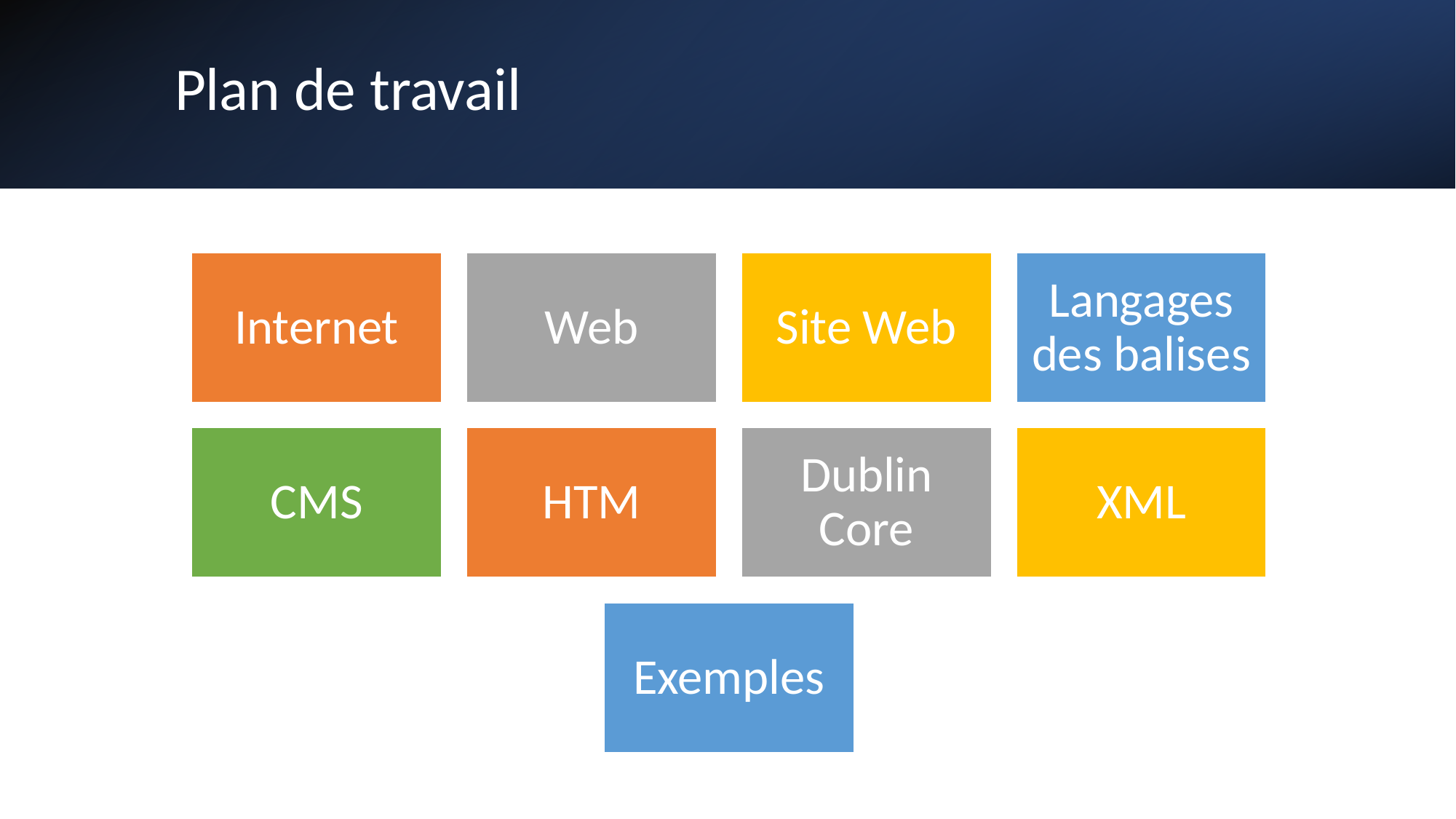

# Plan de travail
Internet
Web
Site Web
Langages des balises
CMS
HTM
Dublin Core
XML
Exemples